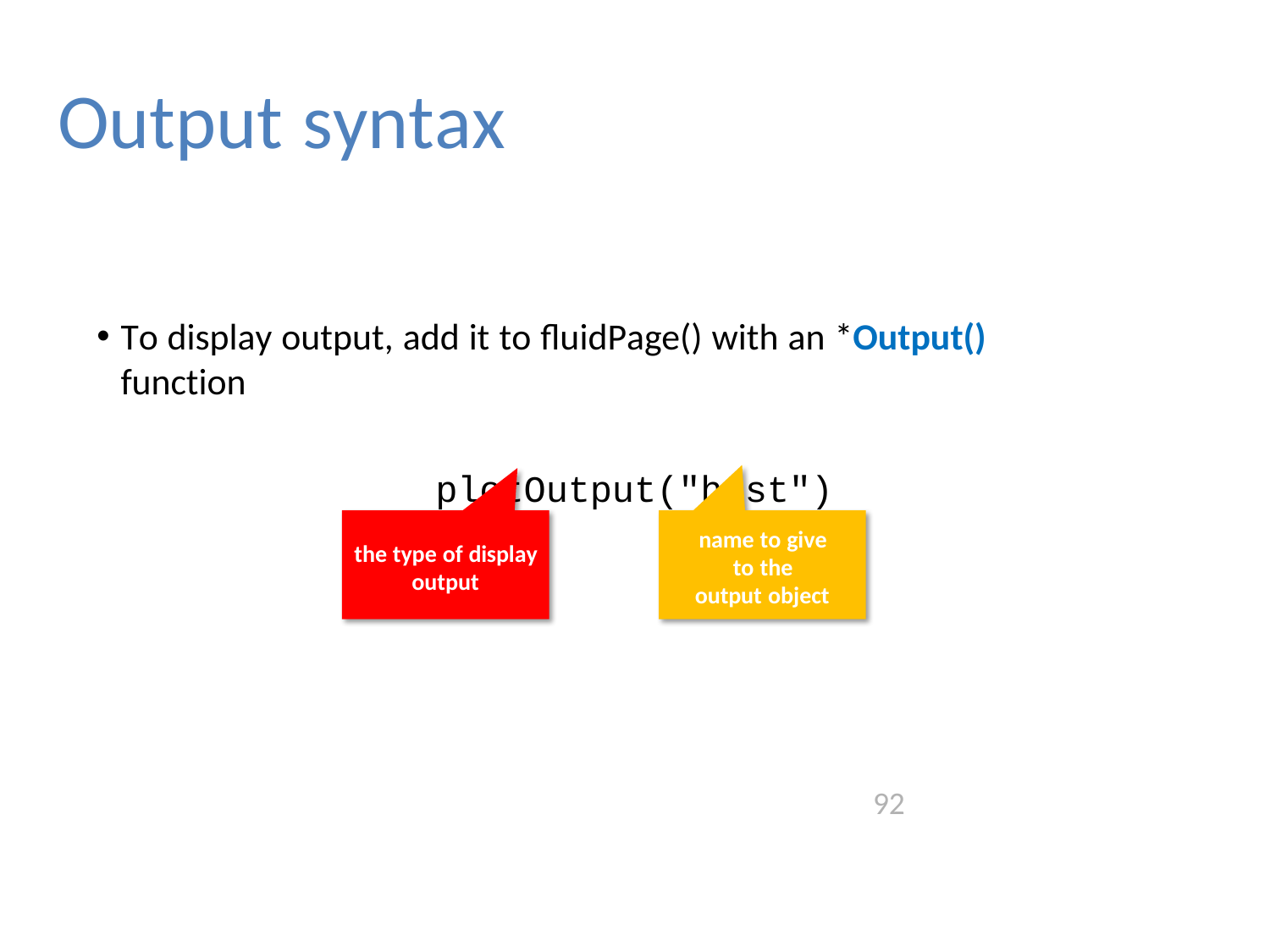

# Output syntax
To display output, add it to fluidPage() with an *Output() function

plotOutput("hist")

name to give to the
output object

the type of display output
92